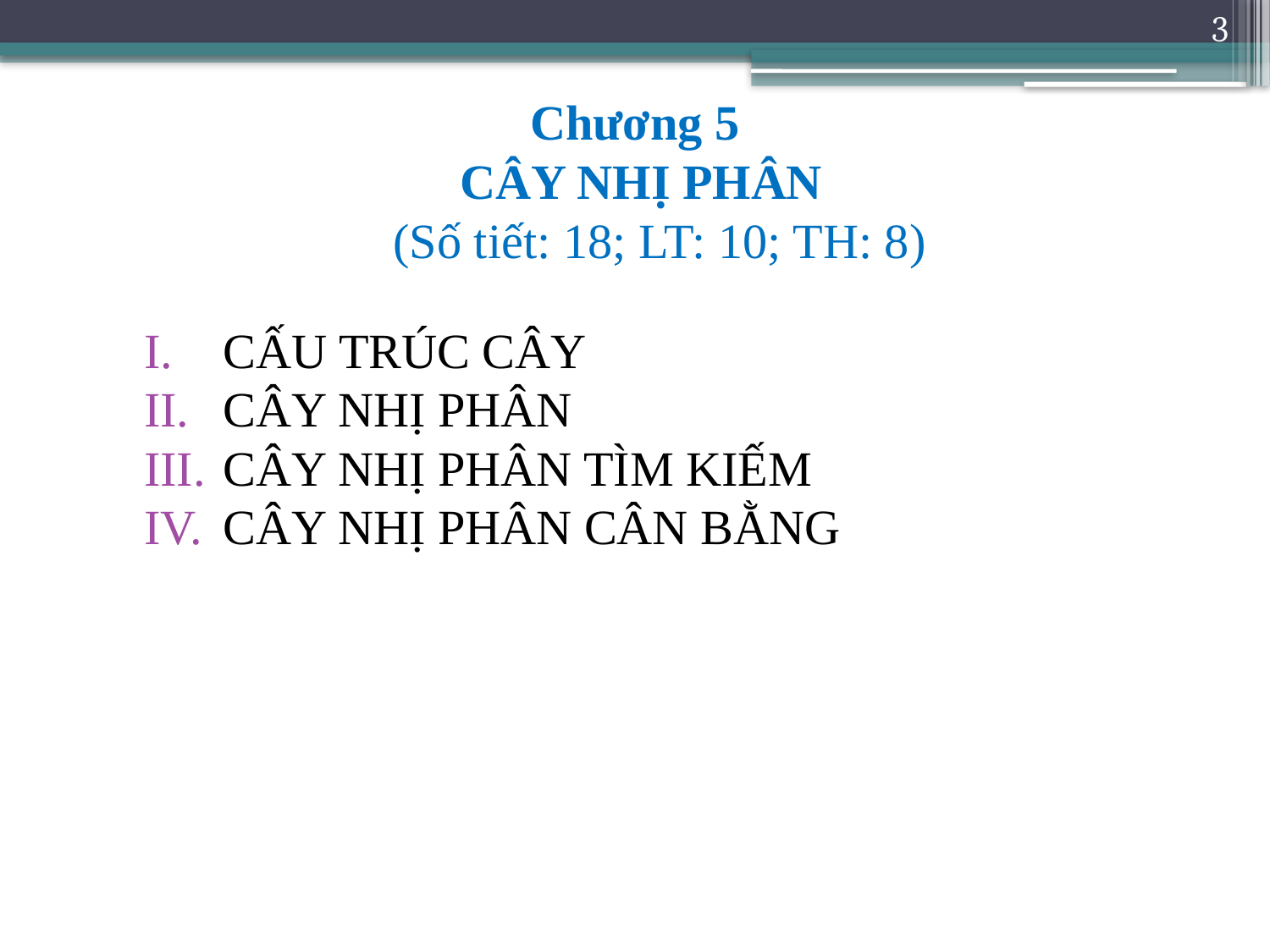

3
# Chương 5 CÂY NHỊ PHÂN (Số tiết: 18; LT: 10; TH: 8)
CẤU TRÚC CÂY
CÂY NHỊ PHÂN
CÂY NHỊ PHÂN TÌM KIẾM
CÂY NHỊ PHÂN CÂN BẰNG